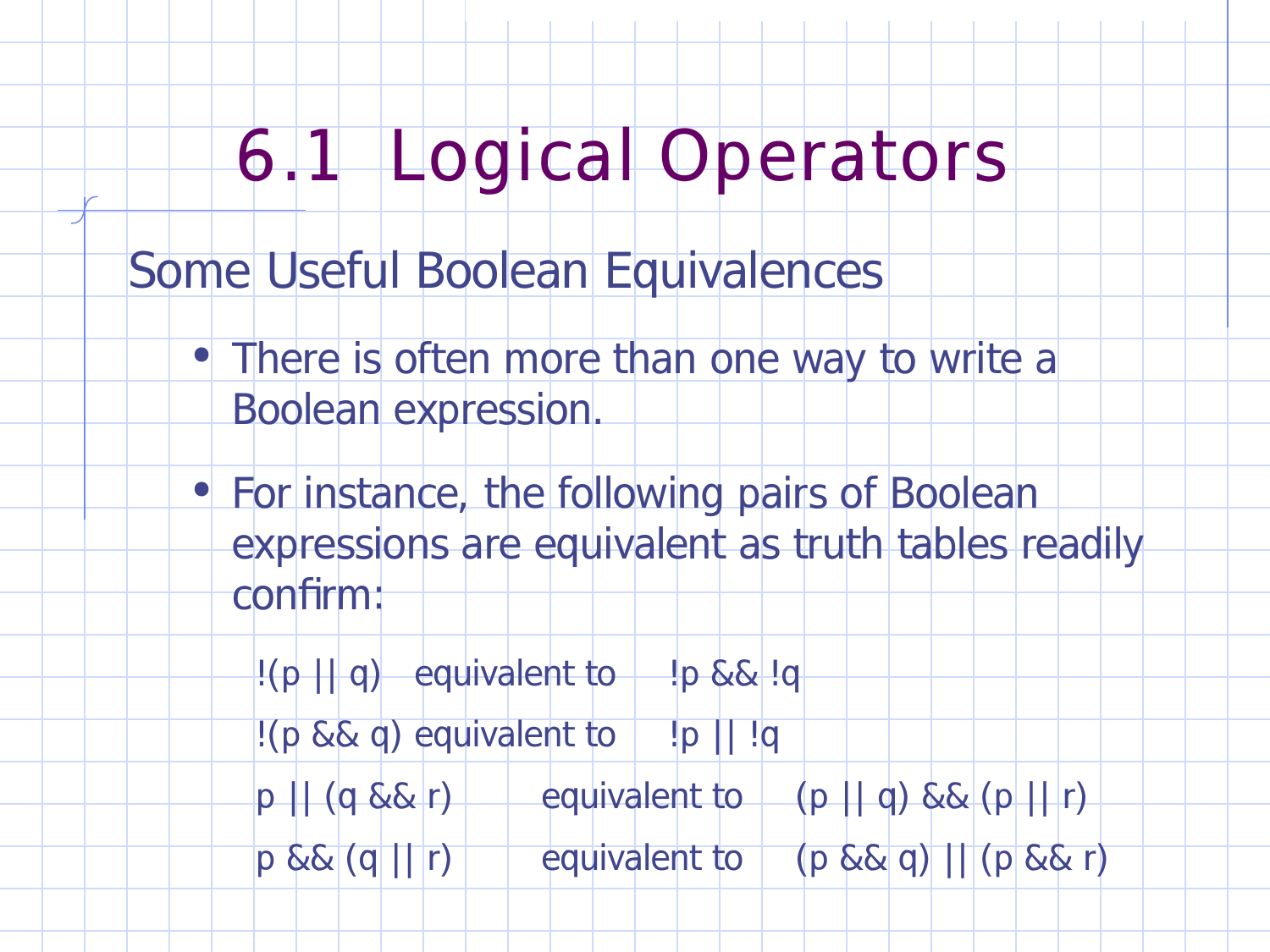

# 6.1  Logical Operators
Some Useful Boolean Equivalences

There is often more than one way to write a Boolean expression.

For instance, the following pairs of Boolean expressions are equivalent as truth tables readily confirm:

!(p || q) 	equivalent to 	!p && !q

!(p && q) 	equivalent to	!p || !q

p || (q && r) 	equivalent to 	(p || q) && (p || r)

p && (q || r) 	equivalent to 	(p && q) || (p && r)